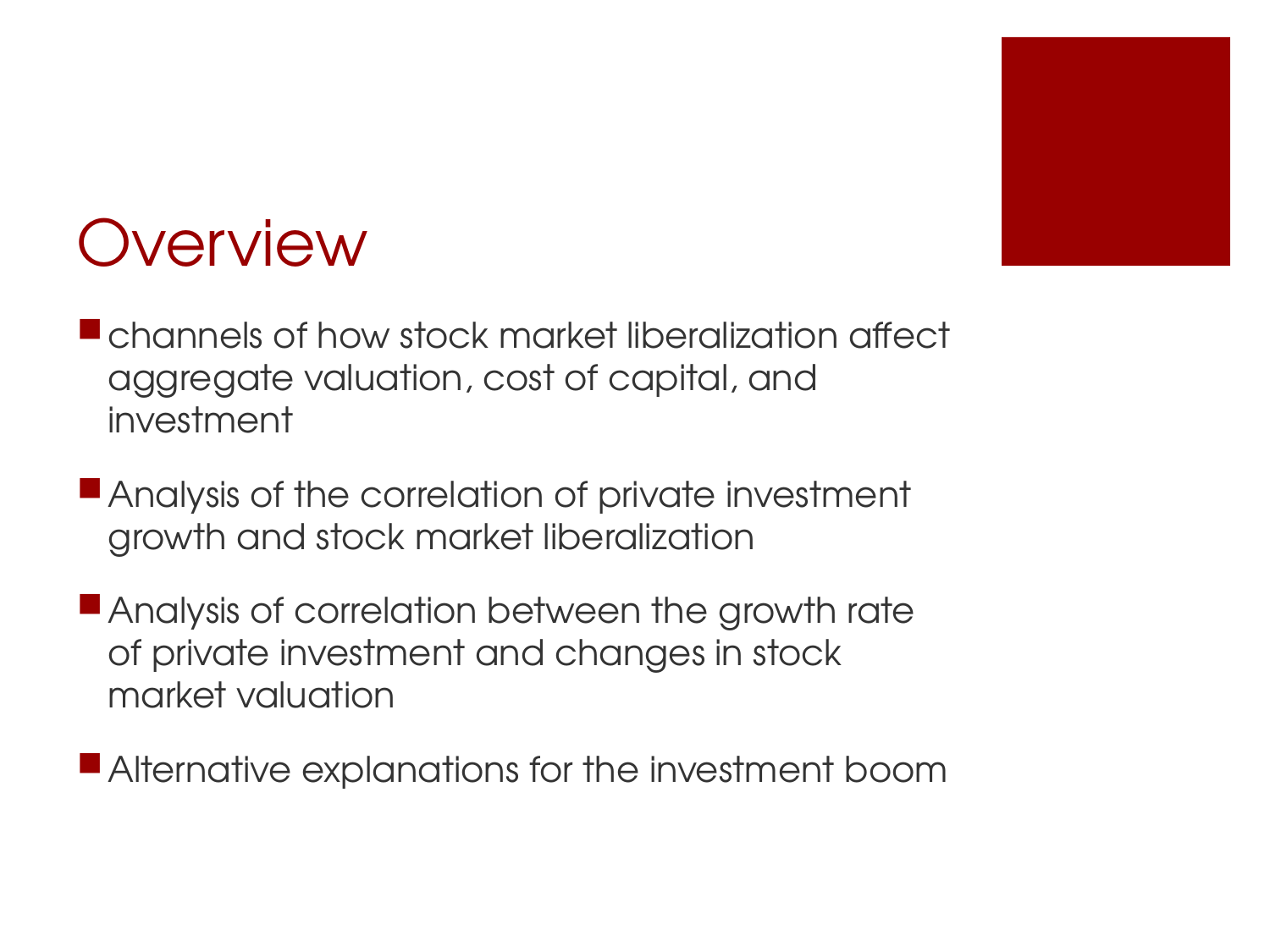

# Overview
channels of how stock market liberalization affect aggregate valuation, cost of capital, and investment
Analysis of the correlation of private investment growth and stock market liberalization
Analysis of correlation between the growth rate of private investment and changes in stock market valuation
Alternative explanations for the investment boom